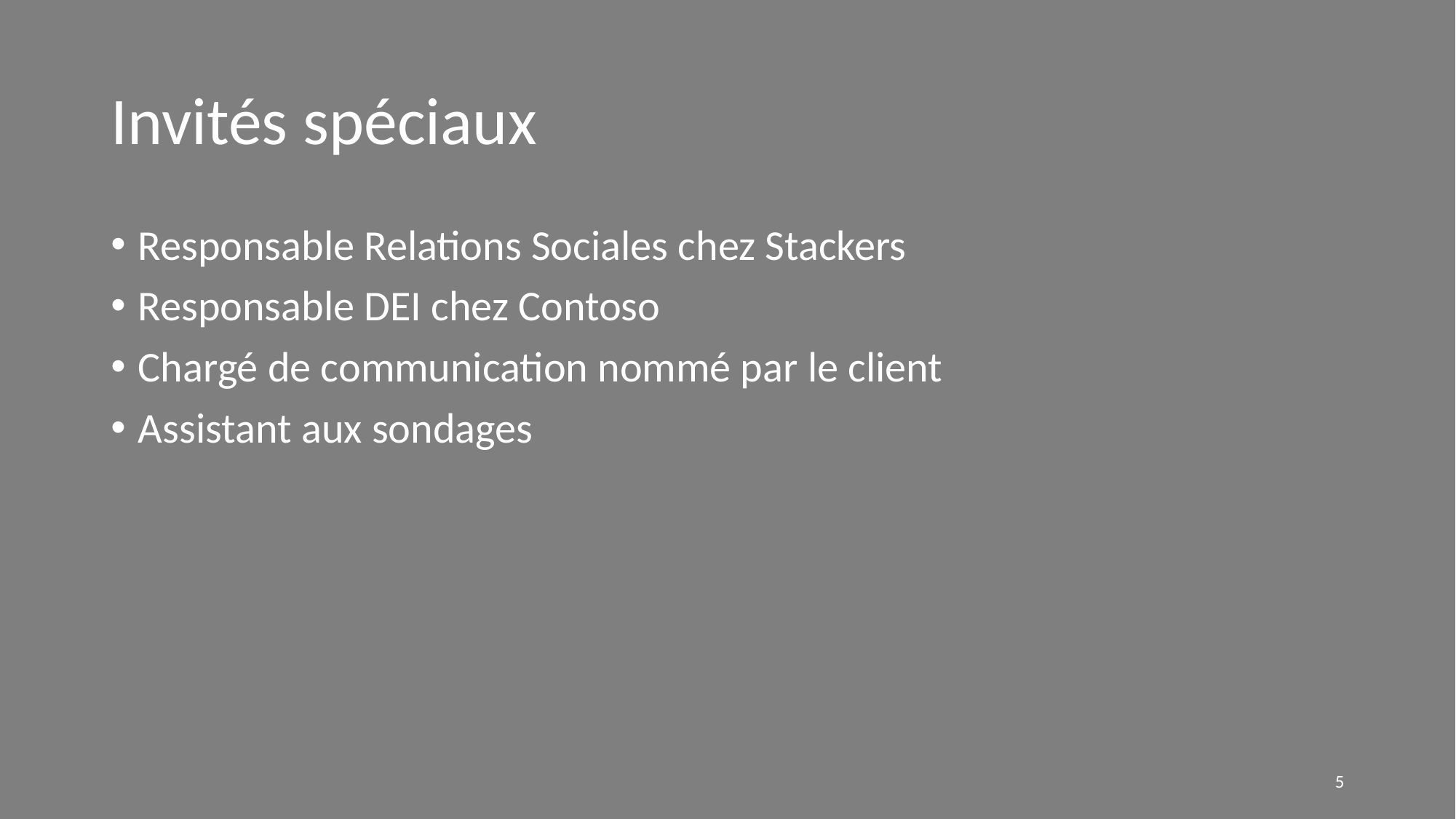

# Invités spéciaux
Responsable Relations Sociales chez Stackers
Responsable DEI chez Contoso
Chargé de communication nommé par le client
Assistant aux sondages
5